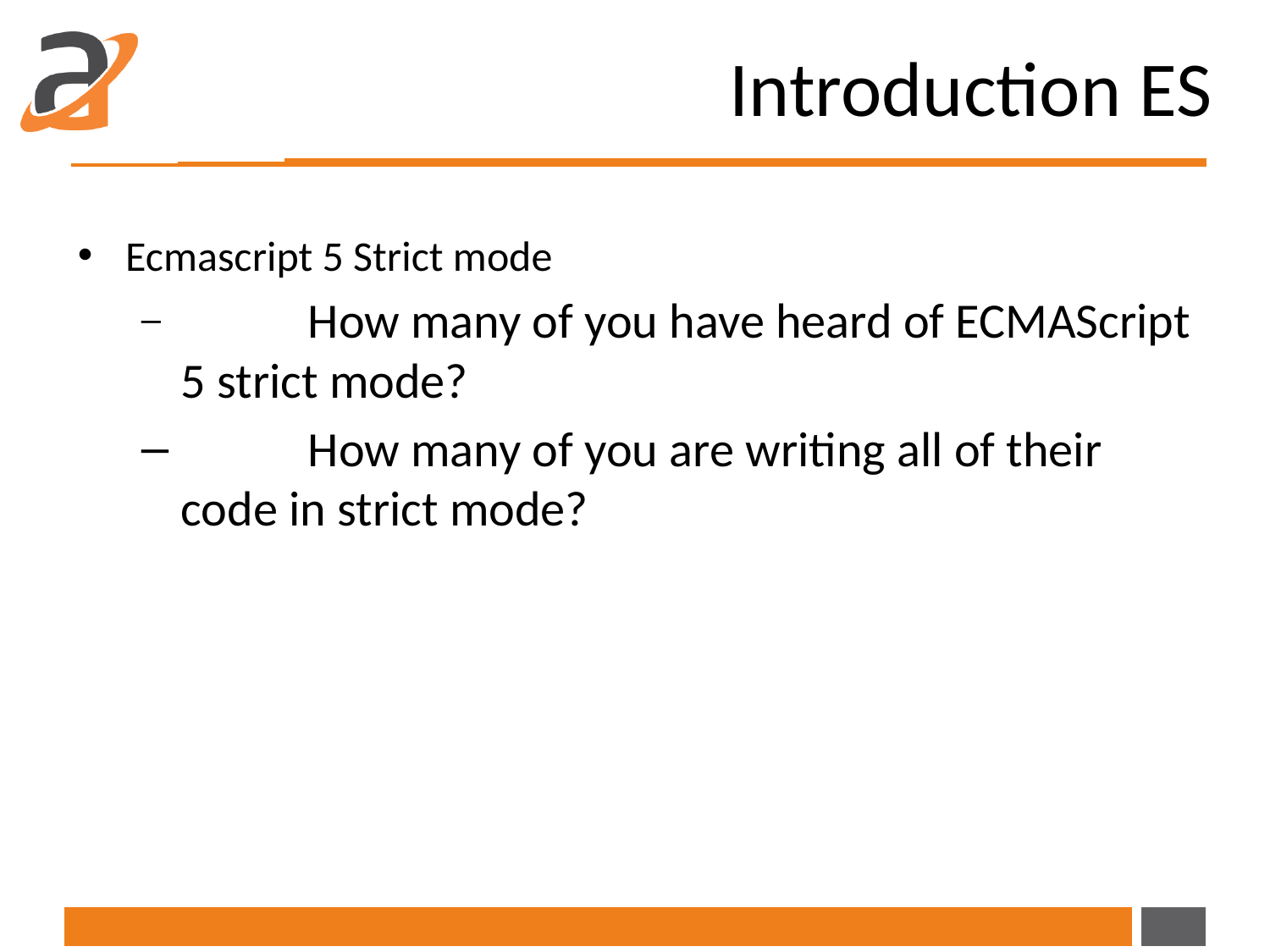

# Introduction ES
Ecmascript 5 Strict mode
	How many of you have heard of ECMAScript 5 strict mode?
	How many of you are writing all of their code in strict mode?